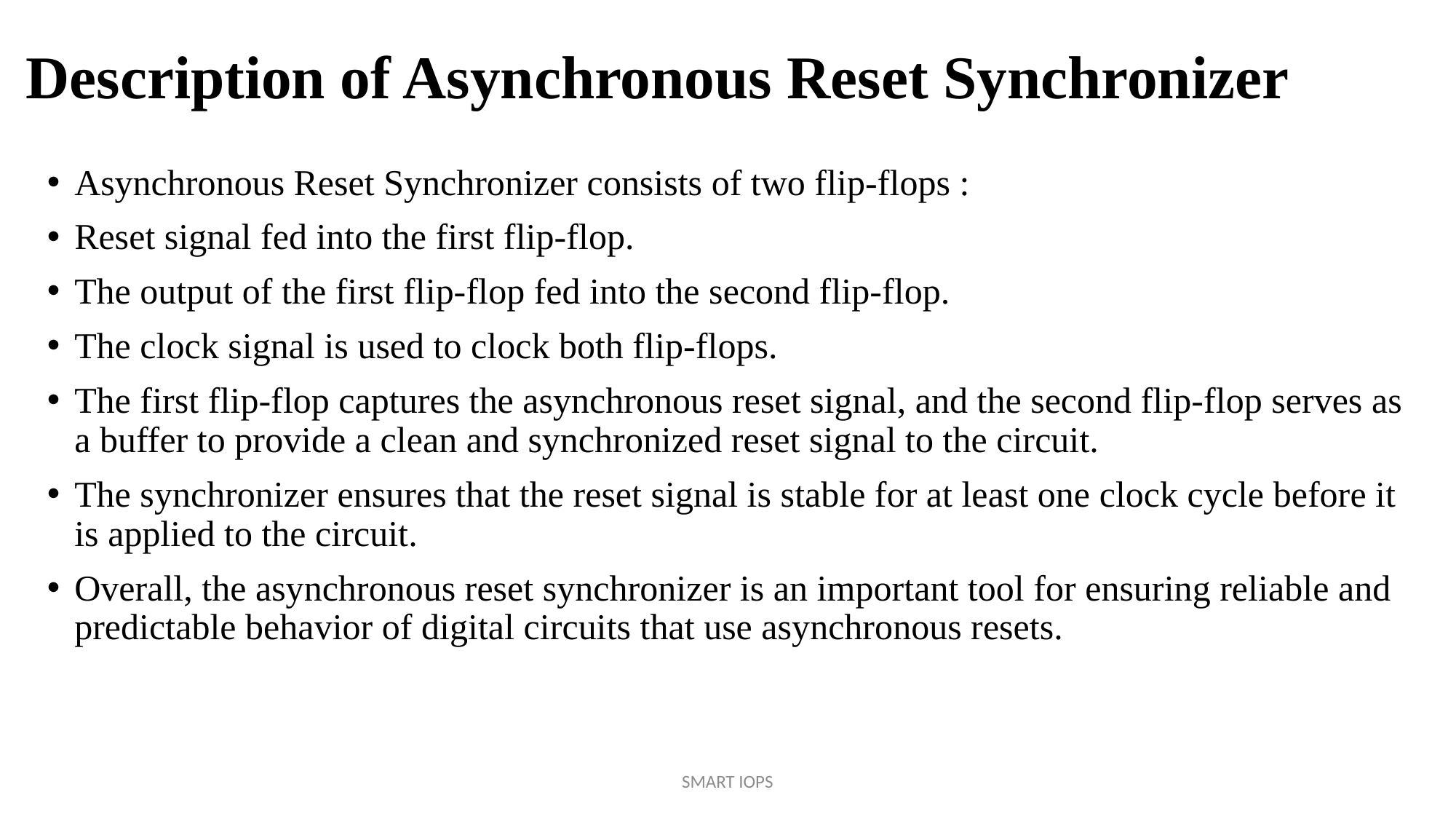

# Description of Asynchronous Reset Synchronizer
Asynchronous Reset Synchronizer consists of two flip-flops :
Reset signal fed into the first flip-flop.
The output of the first flip-flop fed into the second flip-flop.
The clock signal is used to clock both flip-flops.
The first flip-flop captures the asynchronous reset signal, and the second flip-flop serves as a buffer to provide a clean and synchronized reset signal to the circuit.
The synchronizer ensures that the reset signal is stable for at least one clock cycle before it is applied to the circuit.
Overall, the asynchronous reset synchronizer is an important tool for ensuring reliable and predictable behavior of digital circuits that use asynchronous resets.
SMART IOPS